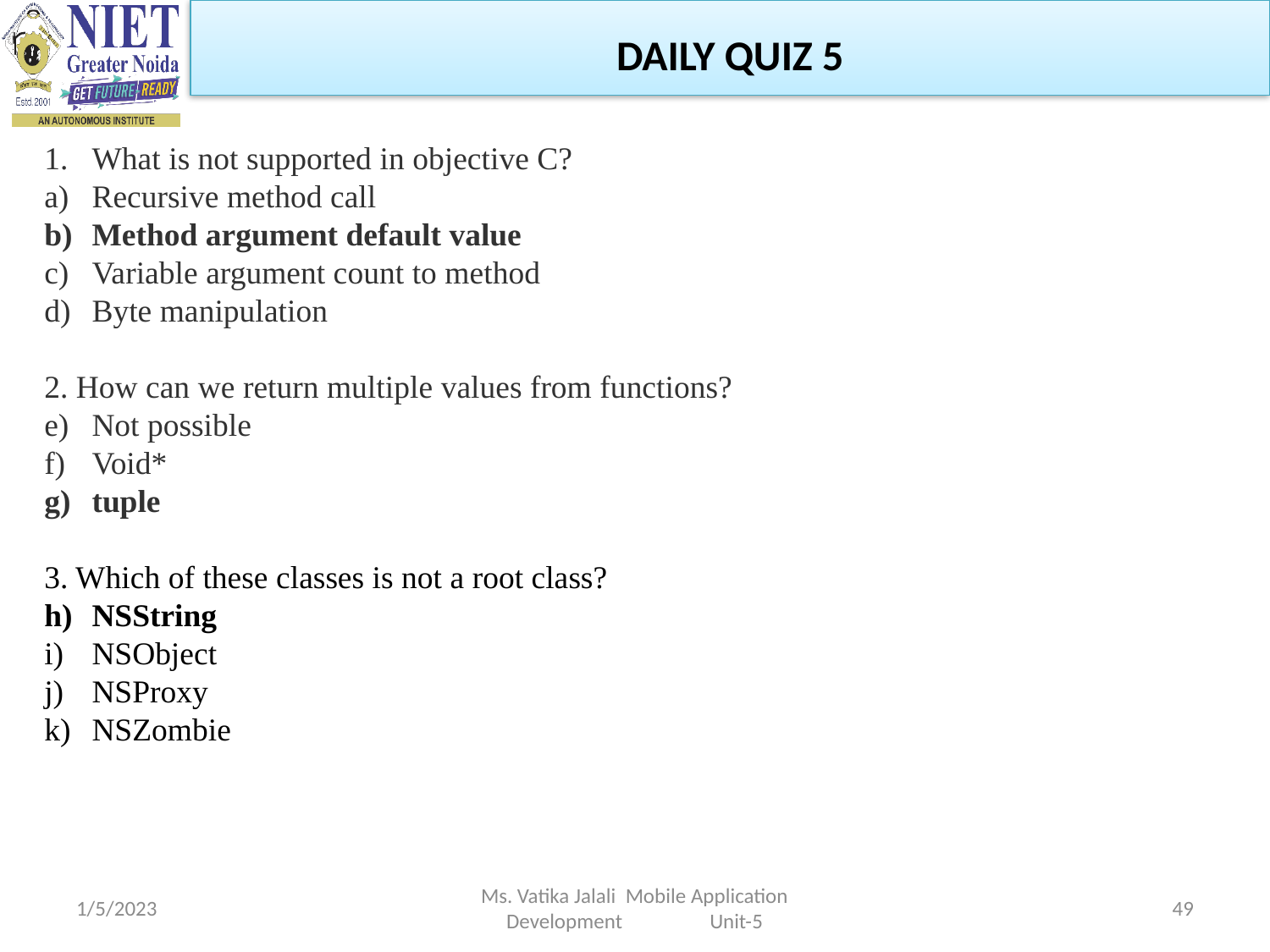

DAILY QUIZ 5

What is not supported in objective C?
Recursive method call
Method argument default value
Variable argument count to method
Byte manipulation

2. How can we return multiple values from functions?
Not possible
Void*
tuple

3. Which of these classes is not a root class?
NSString
NSObject
NSProxy
NSZombie

1/5/2023
Ms. Vatika Jalali  Mobile Application Development                  Unit-5
49